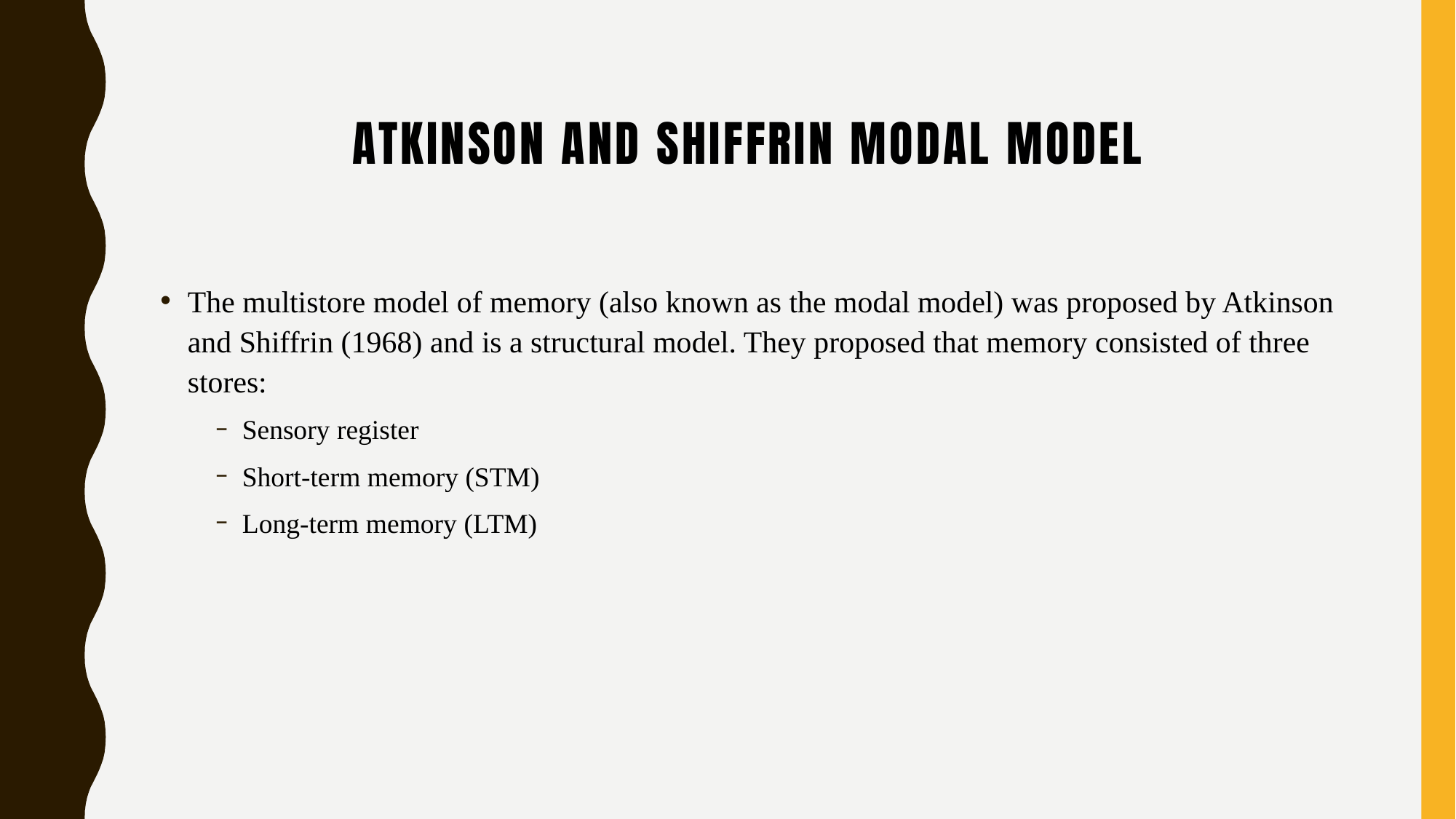

# Atkinson and Shiffrin Modal Model
The multistore model of memory (also known as the modal model) was proposed by Atkinson and Shiffrin (1968) and is a structural model. They proposed that memory consisted of three stores:
Sensory register
Short-term memory (STM)
Long-term memory (LTM)